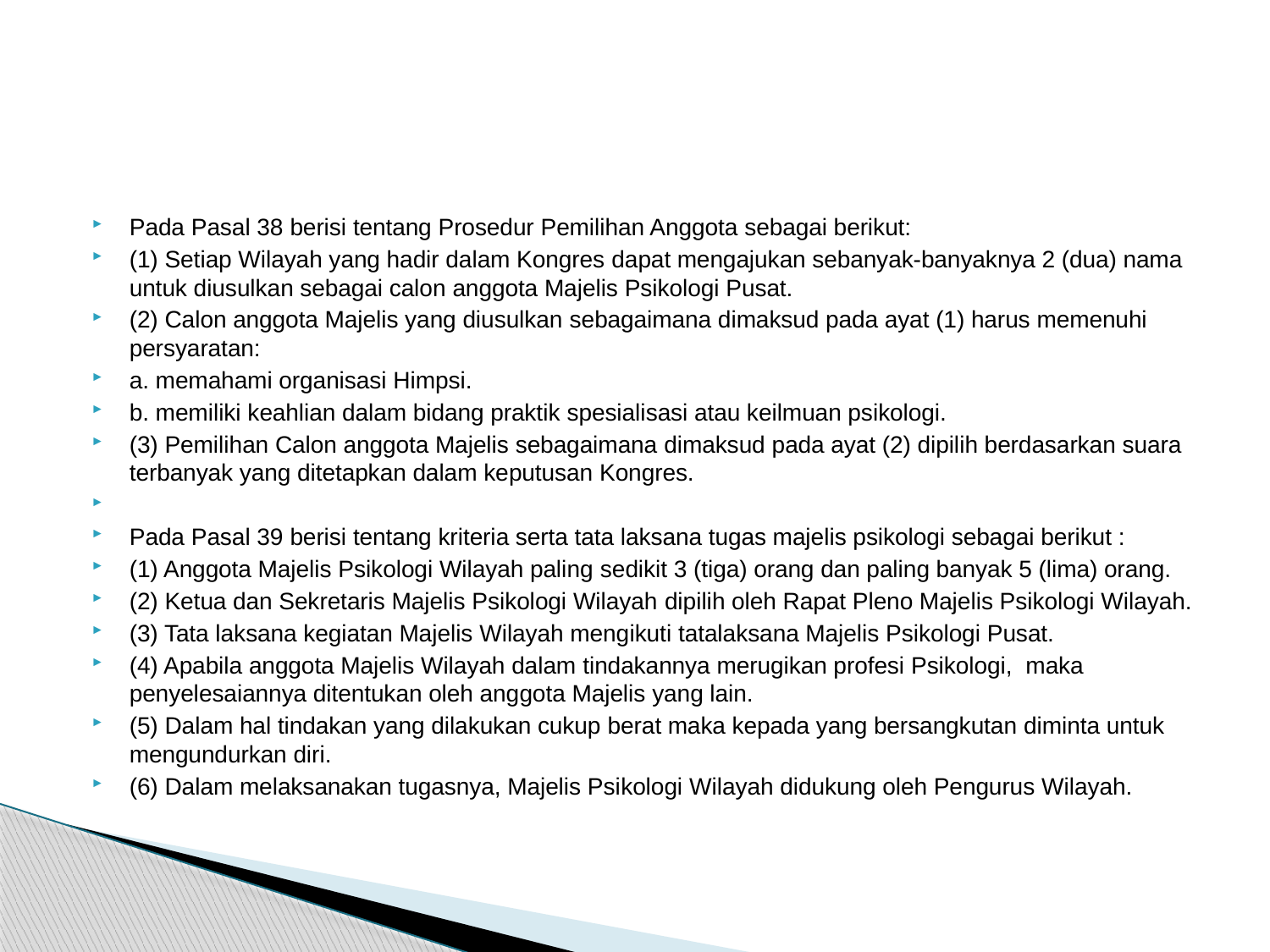

#
Pada Pasal 38 berisi tentang Prosedur Pemilihan Anggota sebagai berikut:
(1) Setiap Wilayah yang hadir dalam Kongres dapat mengajukan sebanyak-banyaknya 2 (dua) nama untuk diusulkan sebagai calon anggota Majelis Psikologi Pusat.
(2) Calon anggota Majelis yang diusulkan sebagaimana dimaksud pada ayat (1) harus memenuhi persyaratan:
a. memahami organisasi Himpsi.
b. memiliki keahlian dalam bidang praktik spesialisasi atau keilmuan psikologi.
(3) Pemilihan Calon anggota Majelis sebagaimana dimaksud pada ayat (2) dipilih berdasarkan suara terbanyak yang ditetapkan dalam keputusan Kongres.

Pada Pasal 39 berisi tentang kriteria serta tata laksana tugas majelis psikologi sebagai berikut :
(1) Anggota Majelis Psikologi Wilayah paling sedikit 3 (tiga) orang dan paling banyak 5 (lima) orang.
(2) Ketua dan Sekretaris Majelis Psikologi Wilayah dipilih oleh Rapat Pleno Majelis Psikologi Wilayah.
(3) Tata laksana kegiatan Majelis Wilayah mengikuti tatalaksana Majelis Psikologi Pusat.
(4) Apabila anggota Majelis Wilayah dalam tindakannya merugikan profesi Psikologi,  maka penyelesaiannya ditentukan oleh anggota Majelis yang lain.
(5) Dalam hal tindakan yang dilakukan cukup berat maka kepada yang bersangkutan diminta untuk mengundurkan diri.
(6) Dalam melaksanakan tugasnya, Majelis Psikologi Wilayah didukung oleh Pengurus Wilayah.